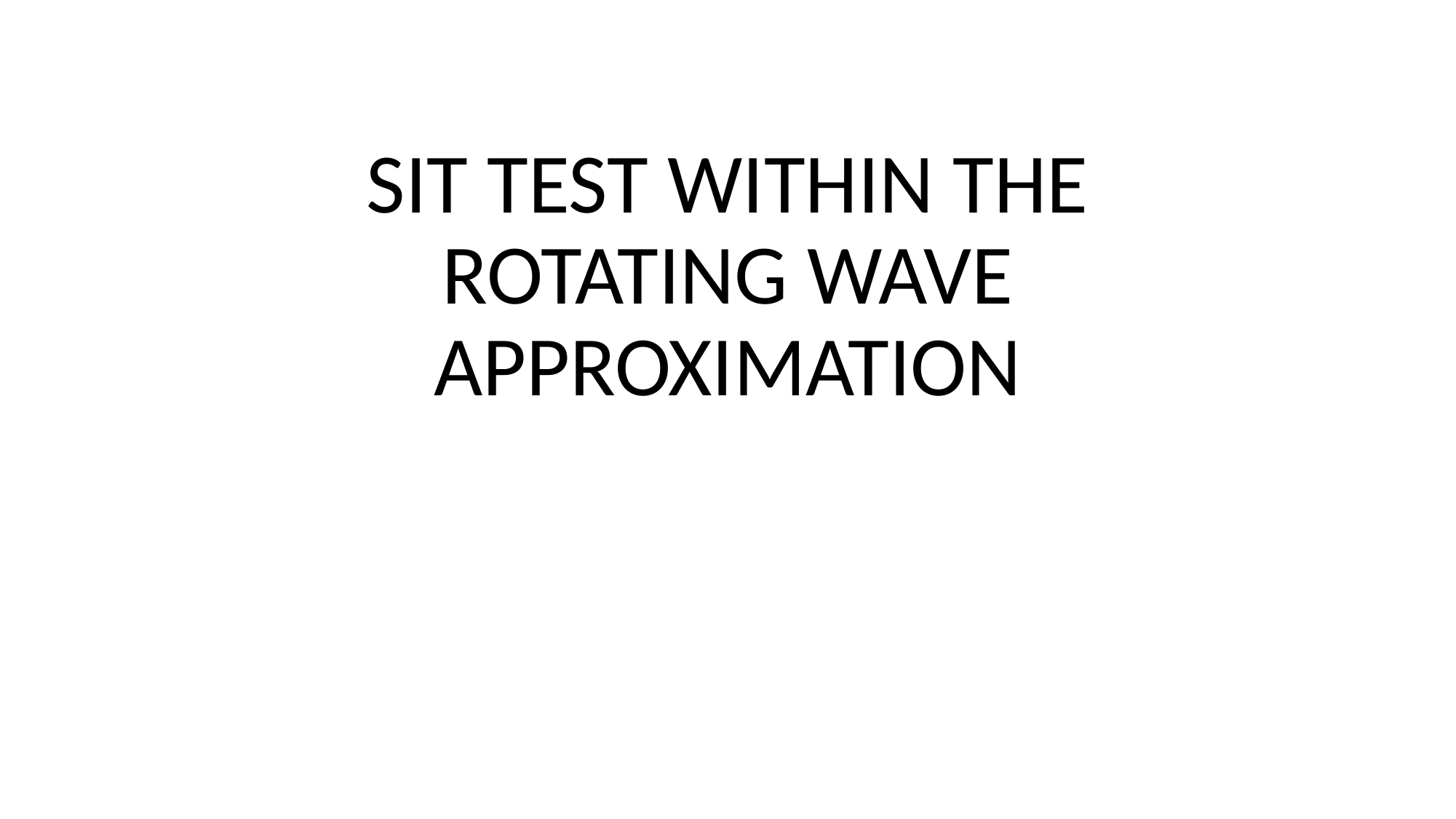

# SIT TEST WITHIN THE ROTATING WAVE APPROXIMATION